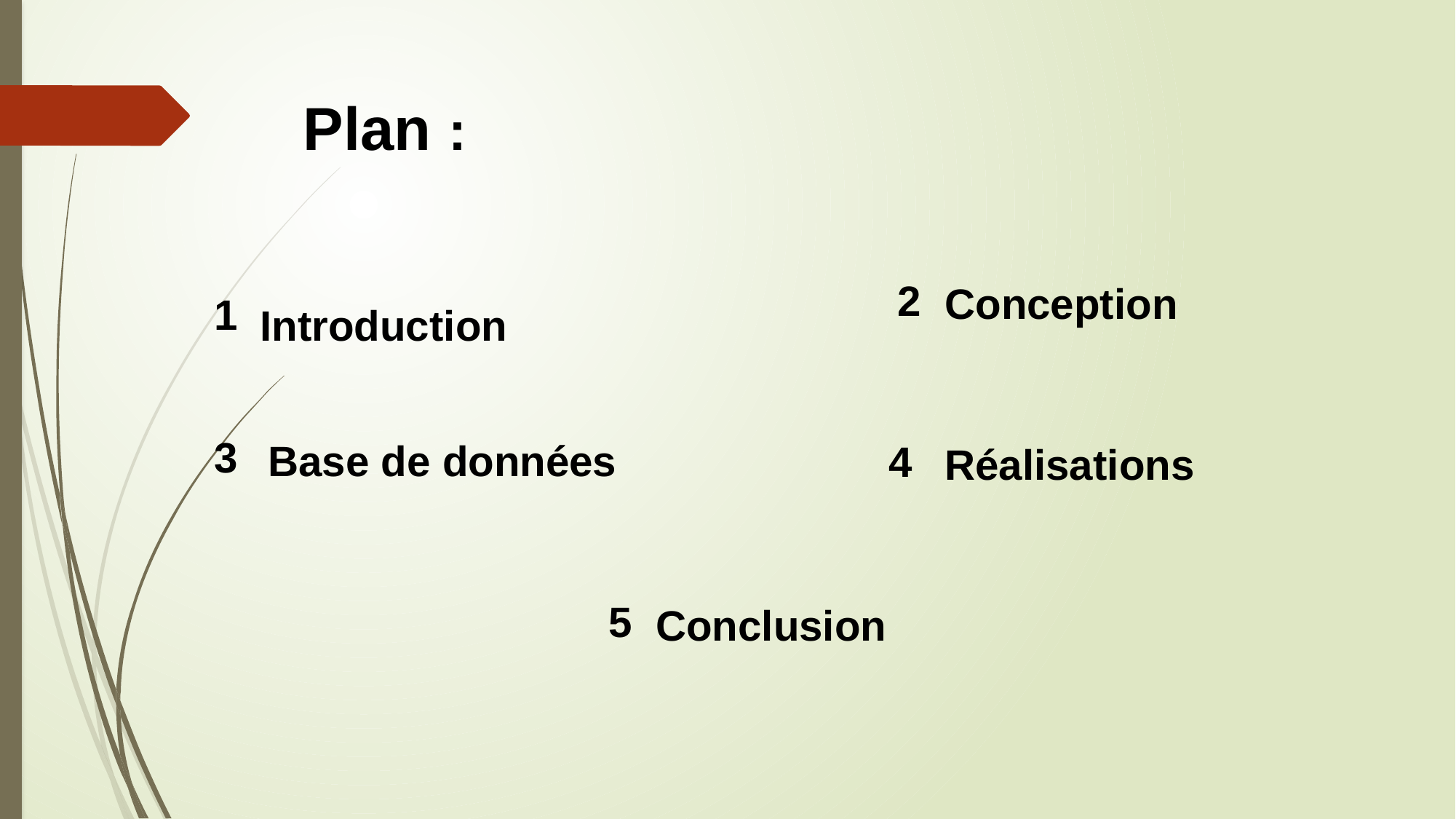

Plan :
Conception
2
1
Introduction

Réalisations
3
4
Base de données

5
Conclusion